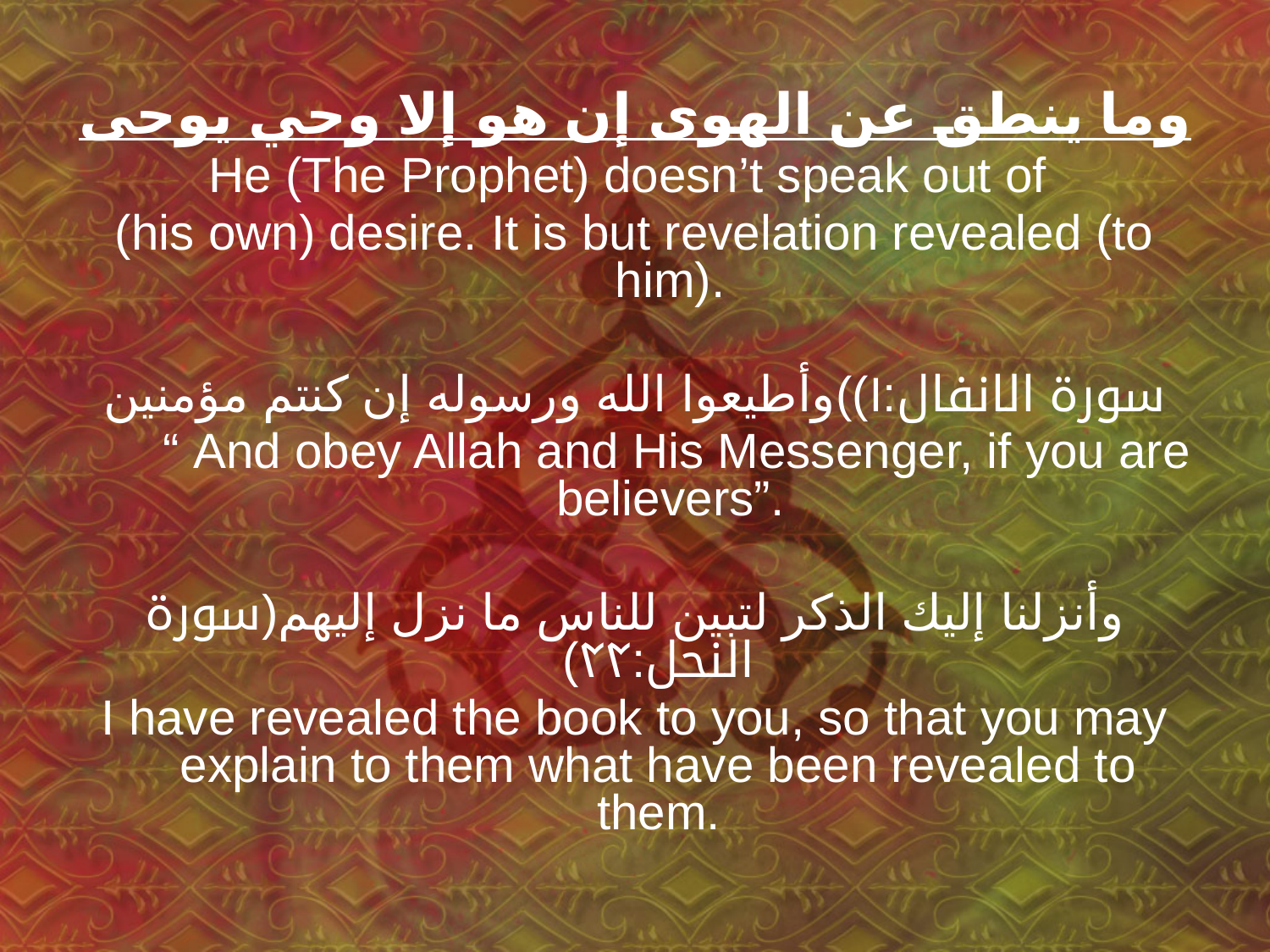

وما ينطق عن الهوى إن هو إلا وحي يوحى
He (The Prophet) doesn’t speak out of
(his own) desire. It is but revelation revealed (to him).

سورۃ الانفال:۱))وأطيعوا الله ورسوله إن كنتم مؤمنين
	“ And obey Allah and His Messenger, if you are believers”.

وأنزلنا إليك الذكر لتبين للناس ما نزل إليهم(سورۃ النحل:۴۴)
I have revealed the book to you, so that you may explain to them what have been revealed to them.